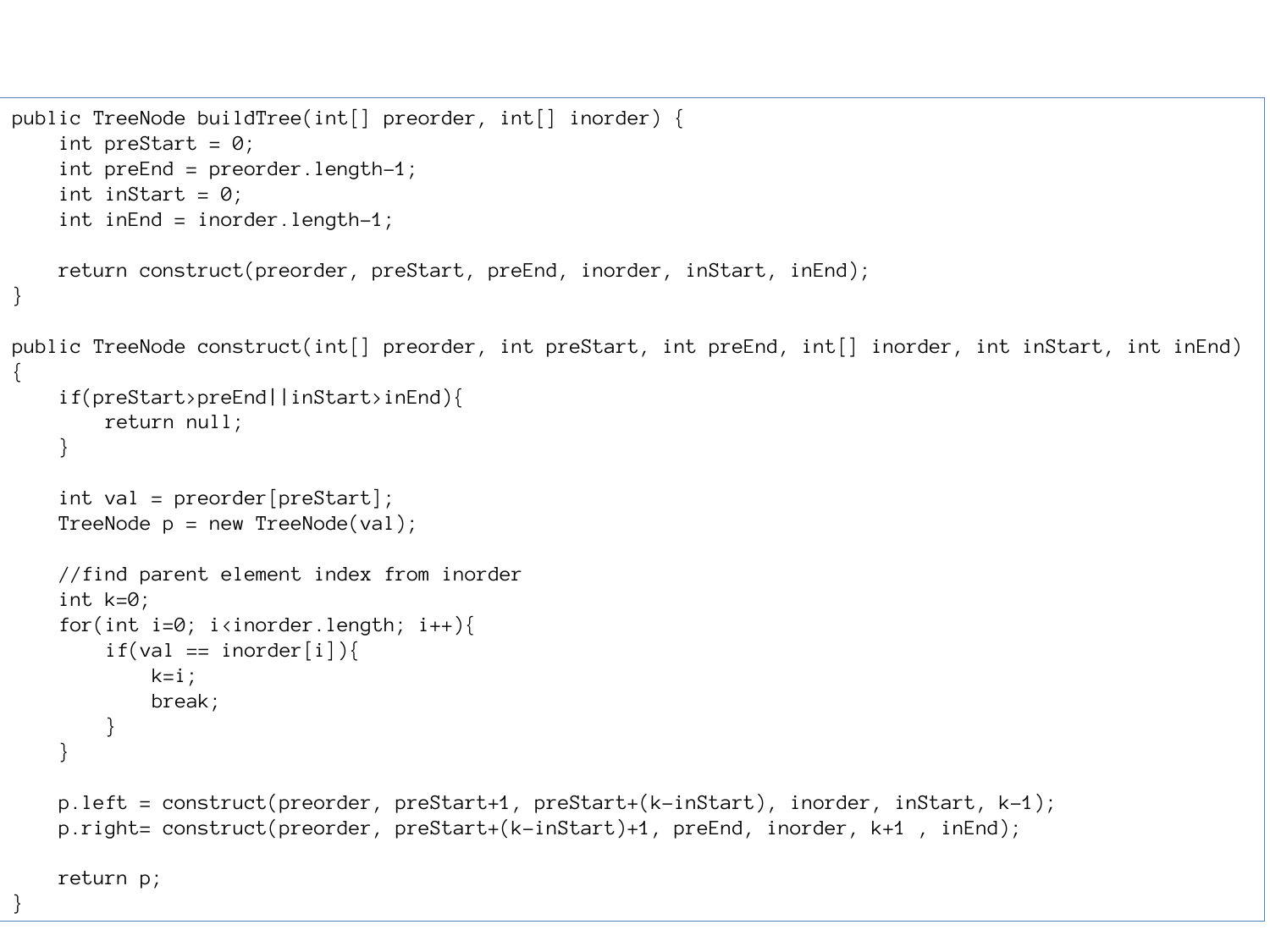

public TreeNode buildTree(int[] preorder, int[] inorder) {
    int preStart = 0;
    int preEnd = preorder.length-1;
    int inStart = 0;
    int inEnd = inorder.length-1;

    return construct(preorder, preStart, preEnd, inorder, inStart, inEnd);
}

public TreeNode construct(int[] preorder, int preStart, int preEnd, int[] inorder, int inStart, int inEnd){
    if(preStart>preEnd||inStart>inEnd){
        return null;
    }

    int val = preorder[preStart];
    TreeNode p = new TreeNode(val);

    //find parent element index from inorder
    int k=0;
    for(int i=0; i<inorder.length; i++){
        if(val == inorder[i]){
            k=i;
            break;
        }
    }

    p.left = construct(preorder, preStart+1, preStart+(k-inStart), inorder, inStart, k-1);
    p.right= construct(preorder, preStart+(k-inStart)+1, preEnd, inorder, k+1 , inEnd);

    return p;
}